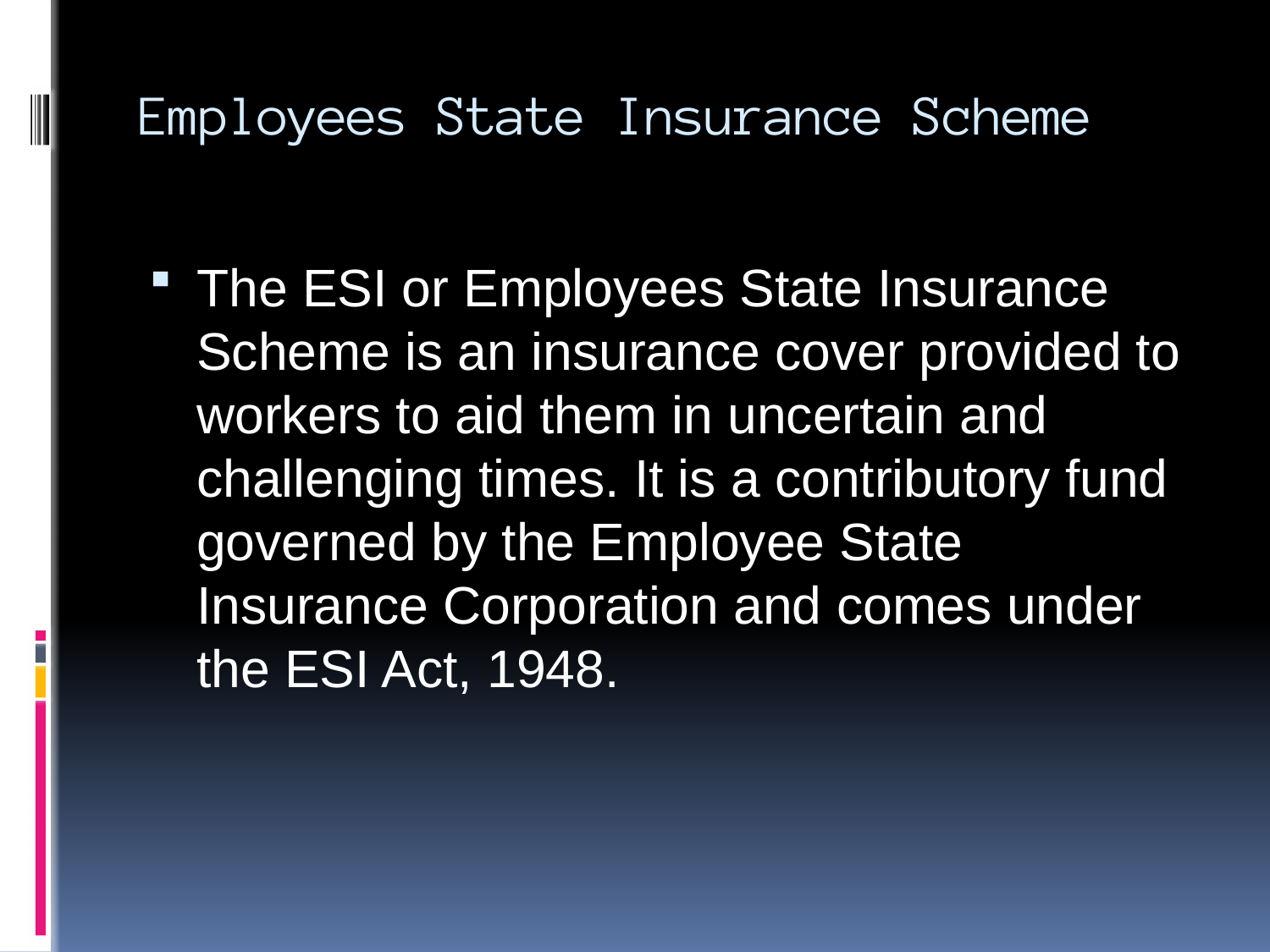

# Employees State Insurance Scheme
The ESI or Employees State Insurance Scheme is an insurance cover provided to workers to aid them in uncertain and challenging times. It is a contributory fund governed by the Employee State Insurance Corporation and comes under the ESI Act, 1948.